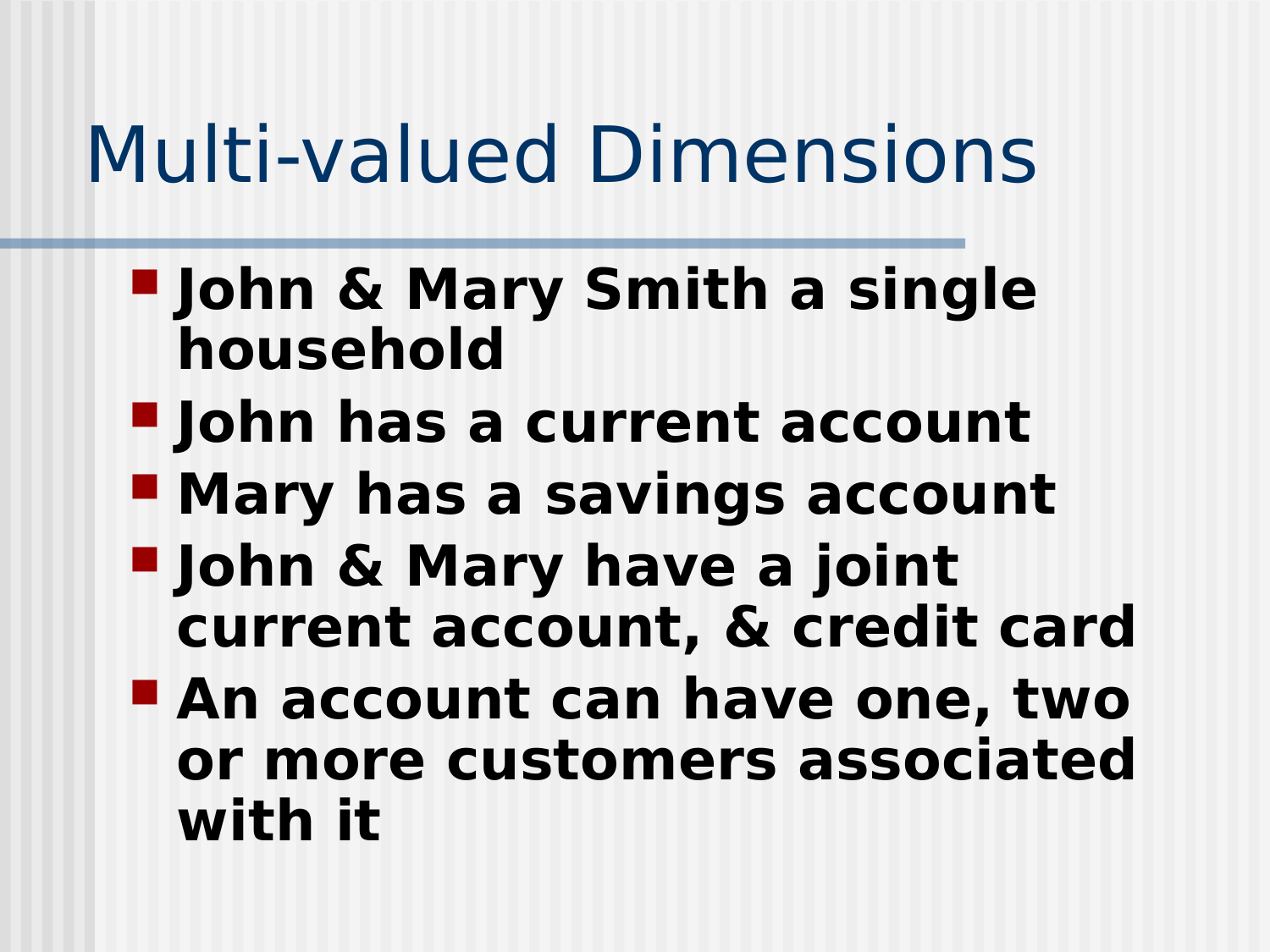

# Multi-valued Dimensions
John & Mary Smith a single household
John has a current account
Mary has a savings account
John & Mary have a joint current account, & credit card
An account can have one, two or more customers associated with it